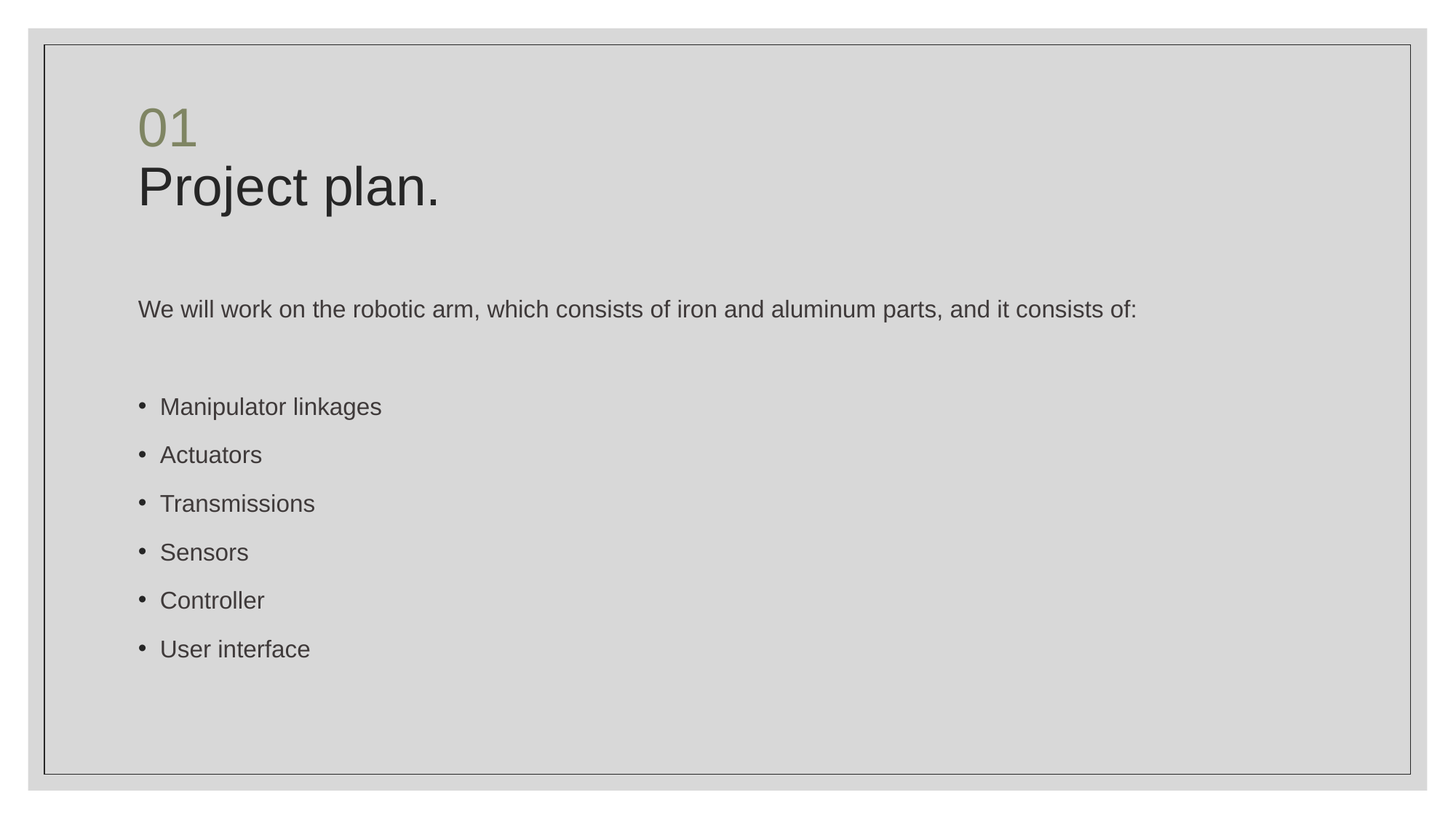

# 01 Project plan.
We will work on the robotic arm, which consists of iron and aluminum parts, and it consists of:

Manipulator linkages
Actuators
Transmissions
Sensors
Controller
User interface